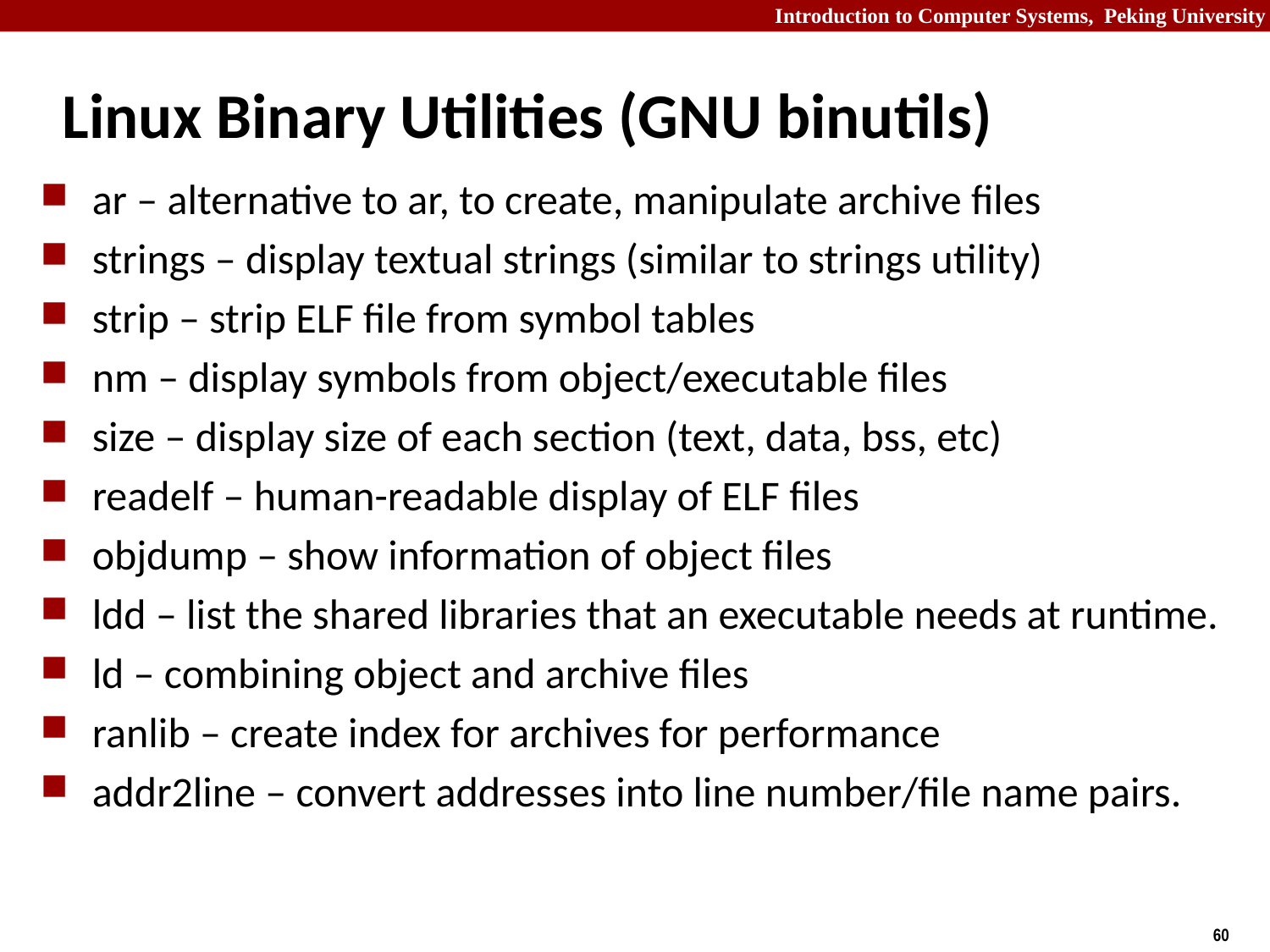

# Linux Binary Utilities (GNU binutils)
ar – alternative to ar, to create, manipulate archive files
strings – display textual strings (similar to strings utility)
strip – strip ELF file from symbol tables
nm – display symbols from object/executable files
size – display size of each section (text, data, bss, etc)
readelf – human-readable display of ELF files
objdump – show information of object files
ldd – list the shared libraries that an executable needs at runtime.
ld – combining object and archive files
ranlib – create index for archives for performance
addr2line – convert addresses into line number/file name pairs.